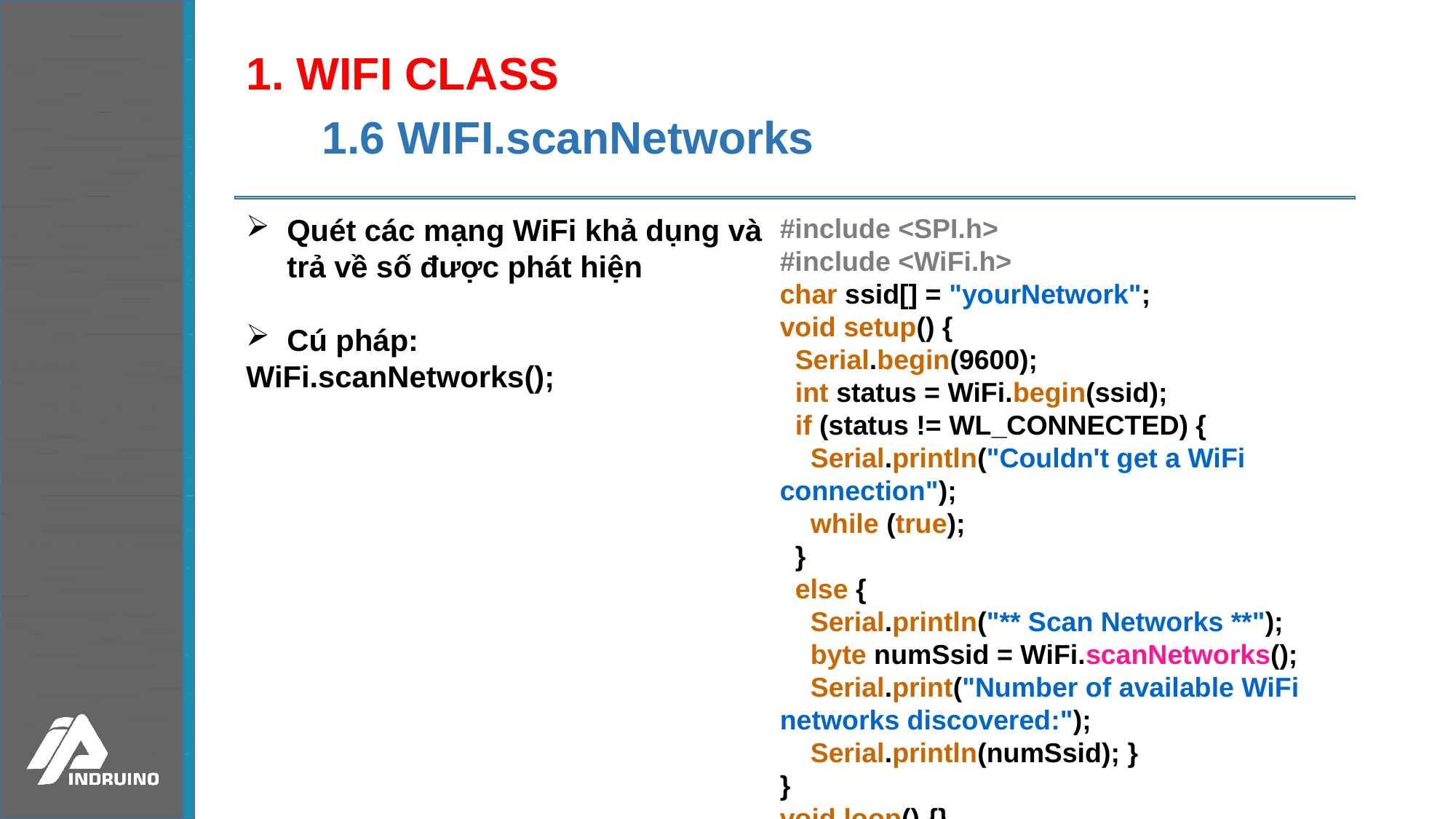

# 1. WIFI CLASS
1.6 WIFI.scanNetworks
Quét các mạng WiFi khả dụng và trả về số được phát hiện

Cú pháp:
WiFi.scanNetworks();
#include <SPI.h>
#include <WiFi.h>
char ssid[] = "yourNetwork";  
void setup() {
  Serial.begin(9600);
  int status = WiFi.begin(ssid);
  if (status != WL_CONNECTED) {
    Serial.println("Couldn't get a WiFi connection");
    while (true);
  }
  else {
    Serial.println("** Scan Networks **");
    byte numSsid = WiFi.scanNetworks();
    Serial.print("Number of available WiFi networks discovered:");
    Serial.println(numSsid); }
}
void loop() {}